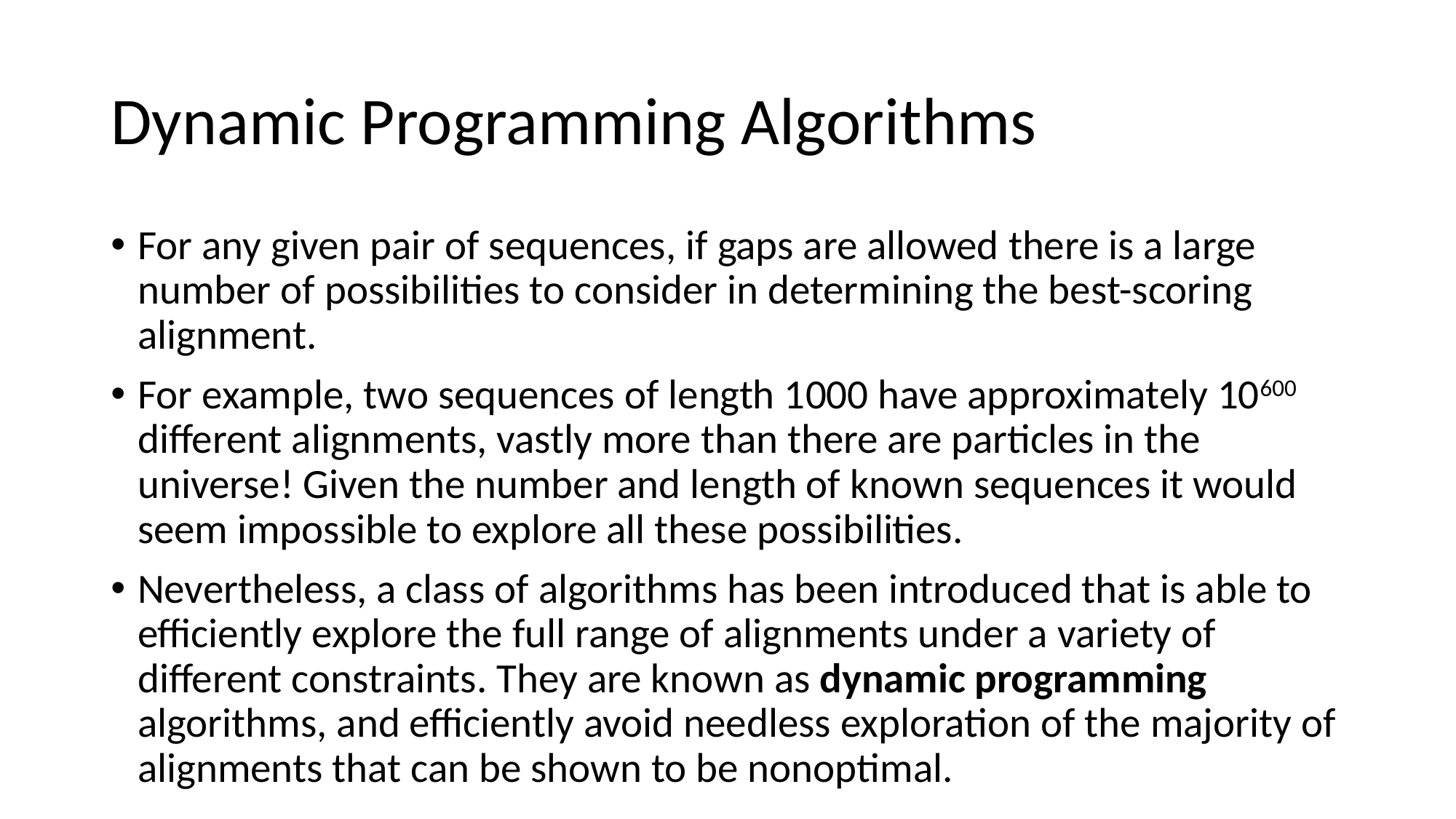

# Dynamic Programming Algorithms
For any given pair of sequences, if gaps are allowed there is a large number of possibilities to consider in determining the best-scoring alignment.
For example, two sequences of length 1000 have approximately 10600 different alignments, vastly more than there are particles in the universe! Given the number and length of known sequences it would seem impossible to explore all these possibilities.
Nevertheless, a class of algorithms has been introduced that is able to efficiently explore the full range of alignments under a variety of different constraints. They are known as dynamic programming algorithms, and efficiently avoid needless exploration of the majority of alignments that can be shown to be nonoptimal.